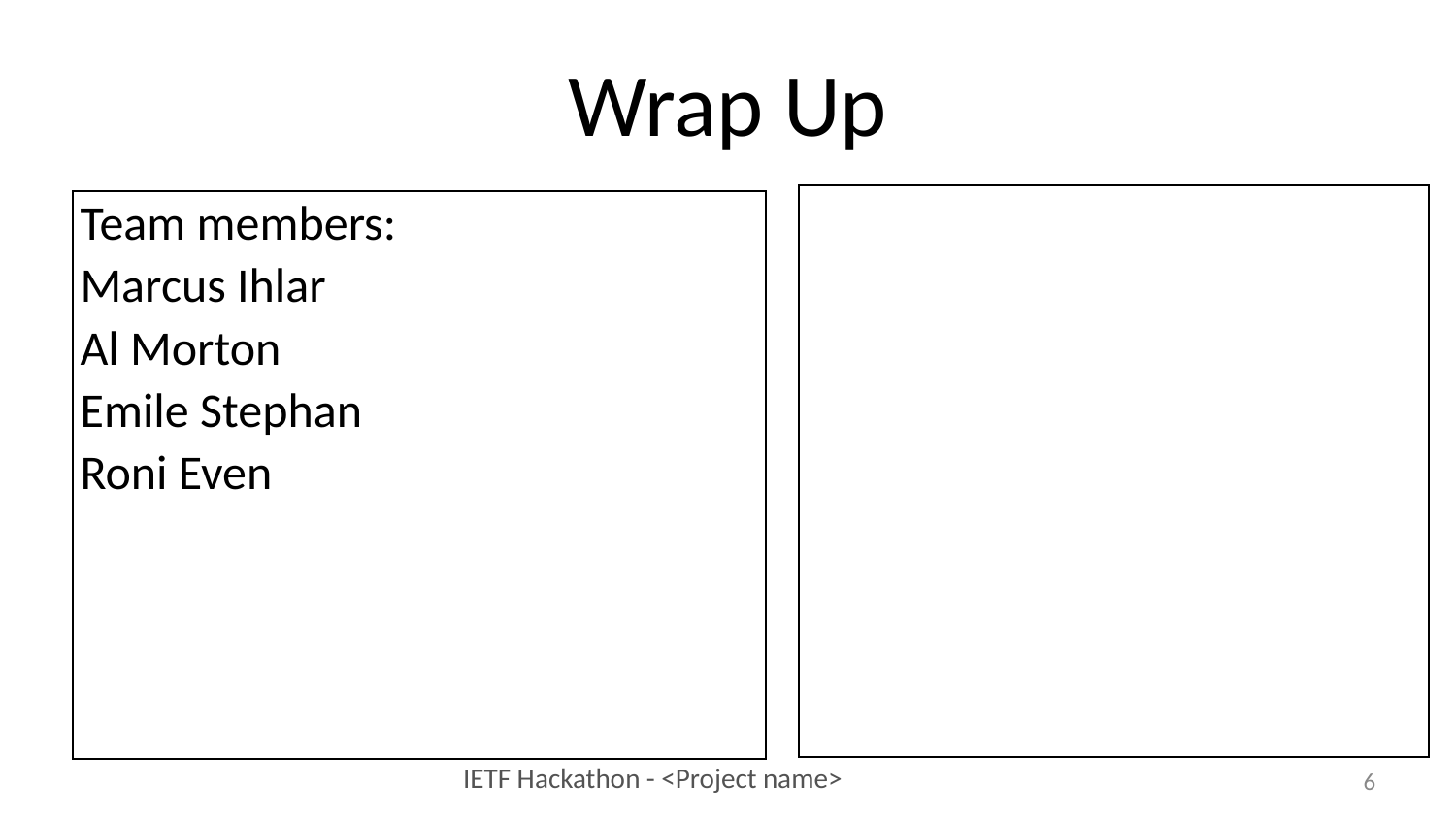

Wrap Up

Team members:
Marcus Ihlar
Al Morton
Emile Stephan
Roni Even

6